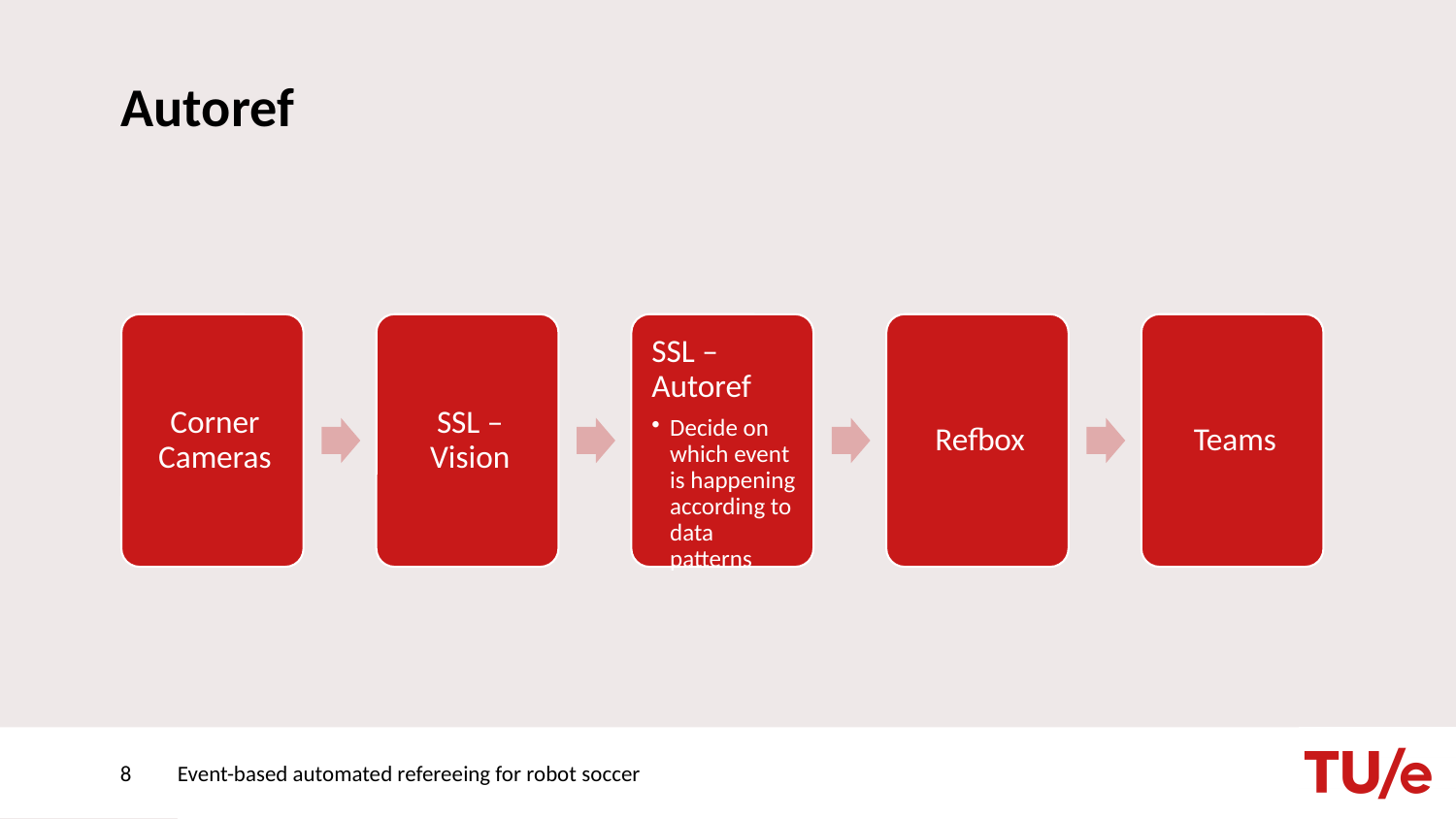

# Autoref
Corner Cameras

SSL – Vision

SSL – Autoref
Decide on which event is happening according to data patterns

Refbox

Teams
8
Event-based automated refereeing for robot soccer